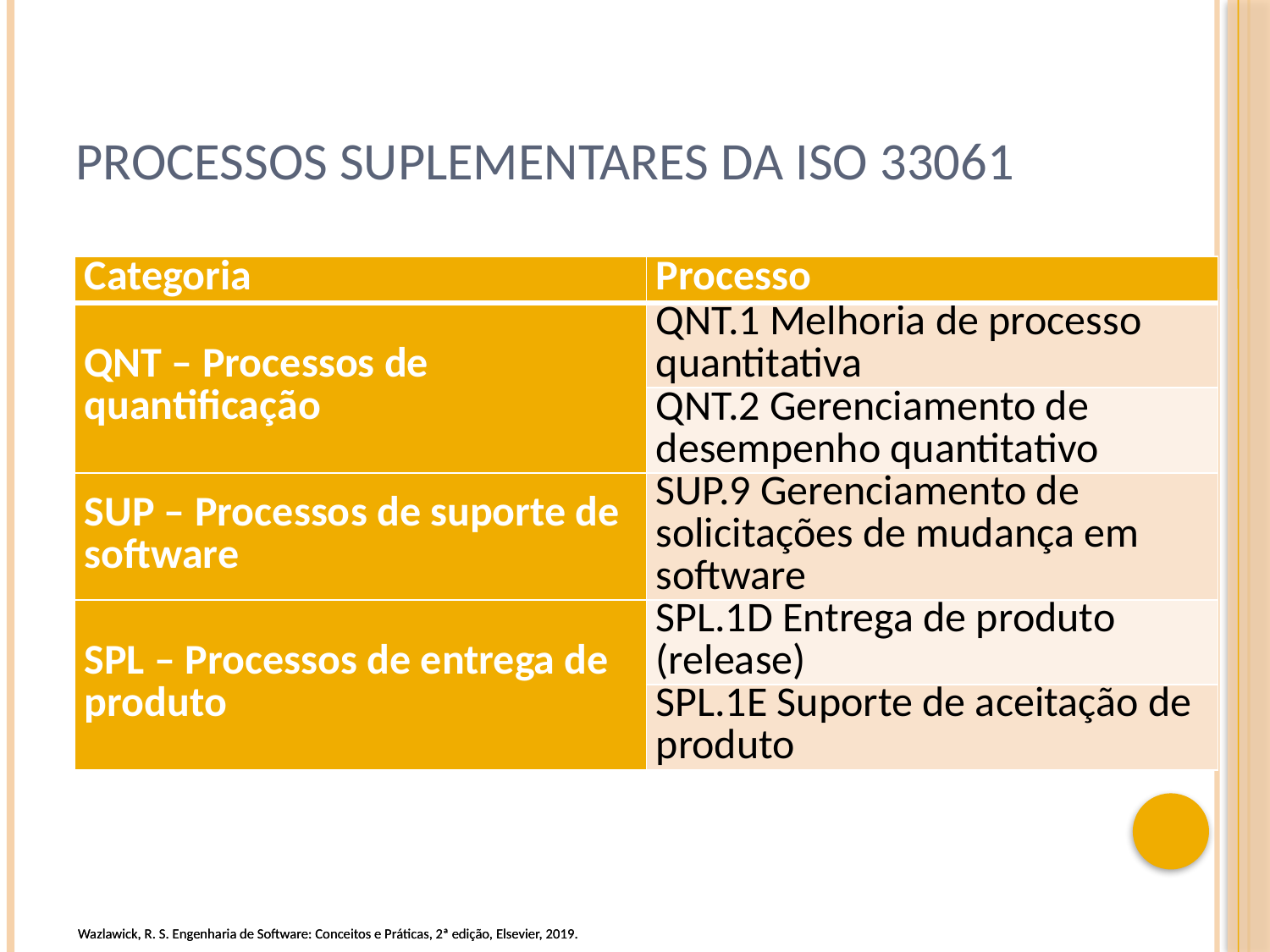

# Processos suplementares da ISO 33061
| Categoria | Processo |
| --- | --- |
| QNT – Processos de quantificação | QNT.1 Melhoria de processo quantitativa |
|  | QNT.2 Gerenciamento de desempenho quantitativo |
| SUP – Processos de suporte de software | SUP.9 Gerenciamento de solicitações de mudança em software |
| SPL – Processos de entrega de produto | SPL.1D Entrega de produto (release) |
|  | SPL.1E Suporte de aceitação de produto |